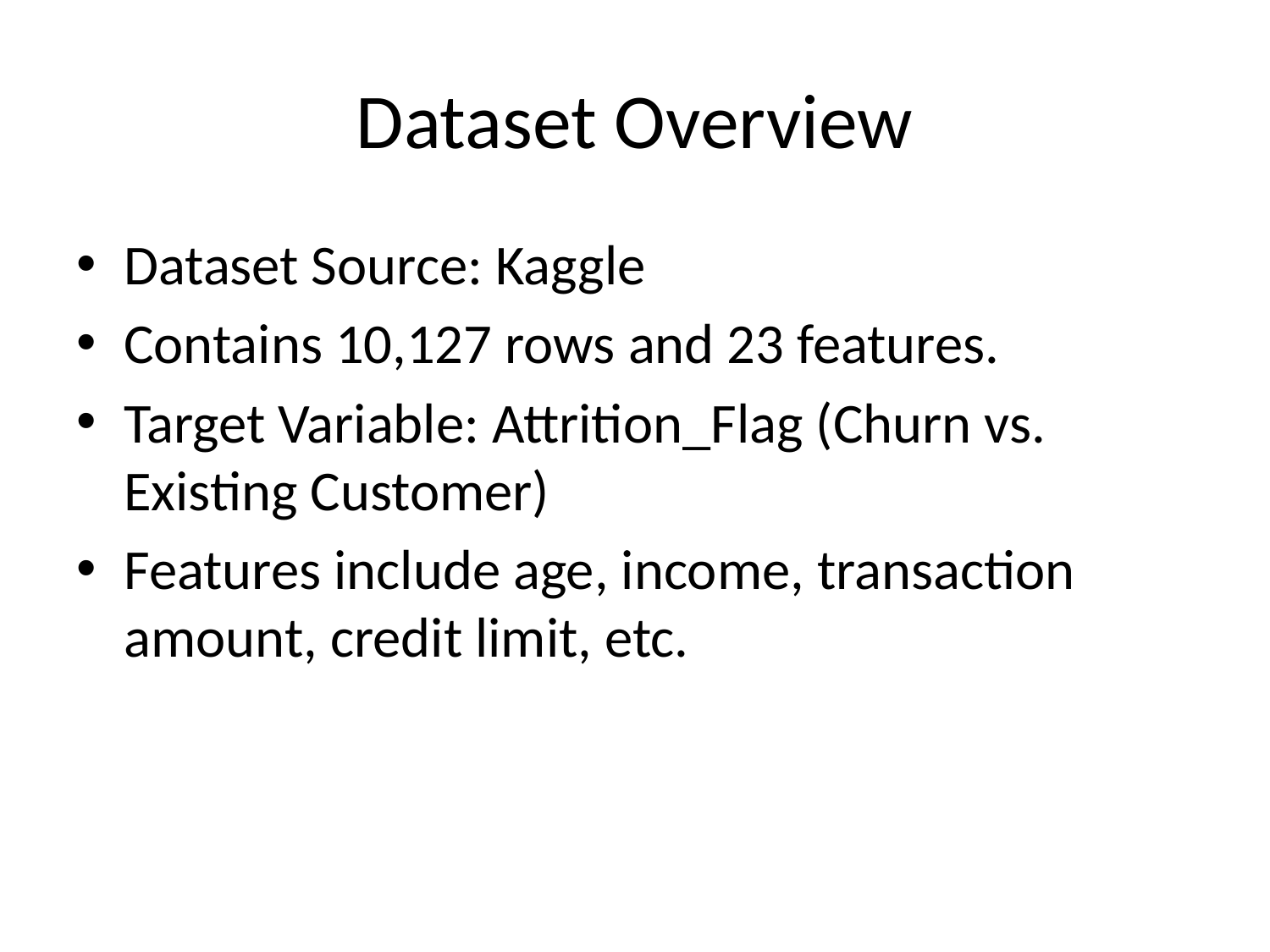

# Dataset Overview
Dataset Source: Kaggle
Contains 10,127 rows and 23 features.
Target Variable: Attrition_Flag (Churn vs. Existing Customer)
Features include age, income, transaction amount, credit limit, etc.